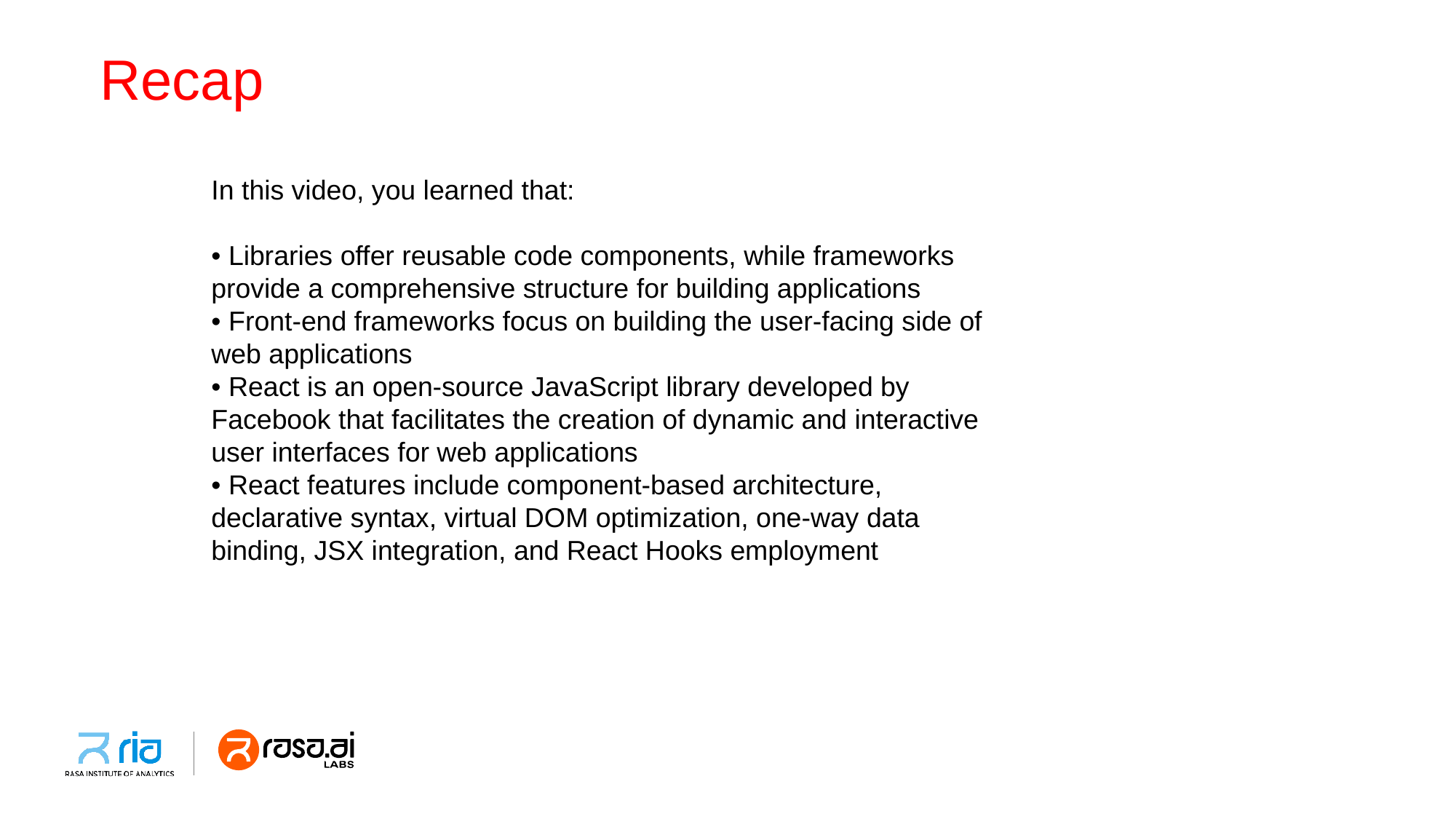

# Recap

In this video, you learned that:

• Libraries offer reusable code components, while frameworks
provide a comprehensive structure for building applications
• Front-end frameworks focus on building the user-facing side of
web applications
• React is an open-source JavaScript library developed by
Facebook that facilitates the creation of dynamic and interactive
user interfaces for web applications
• React features include component-based architecture,
declarative syntax, virtual DOM optimization, one-way data
binding, JSX integration, and React Hooks employment